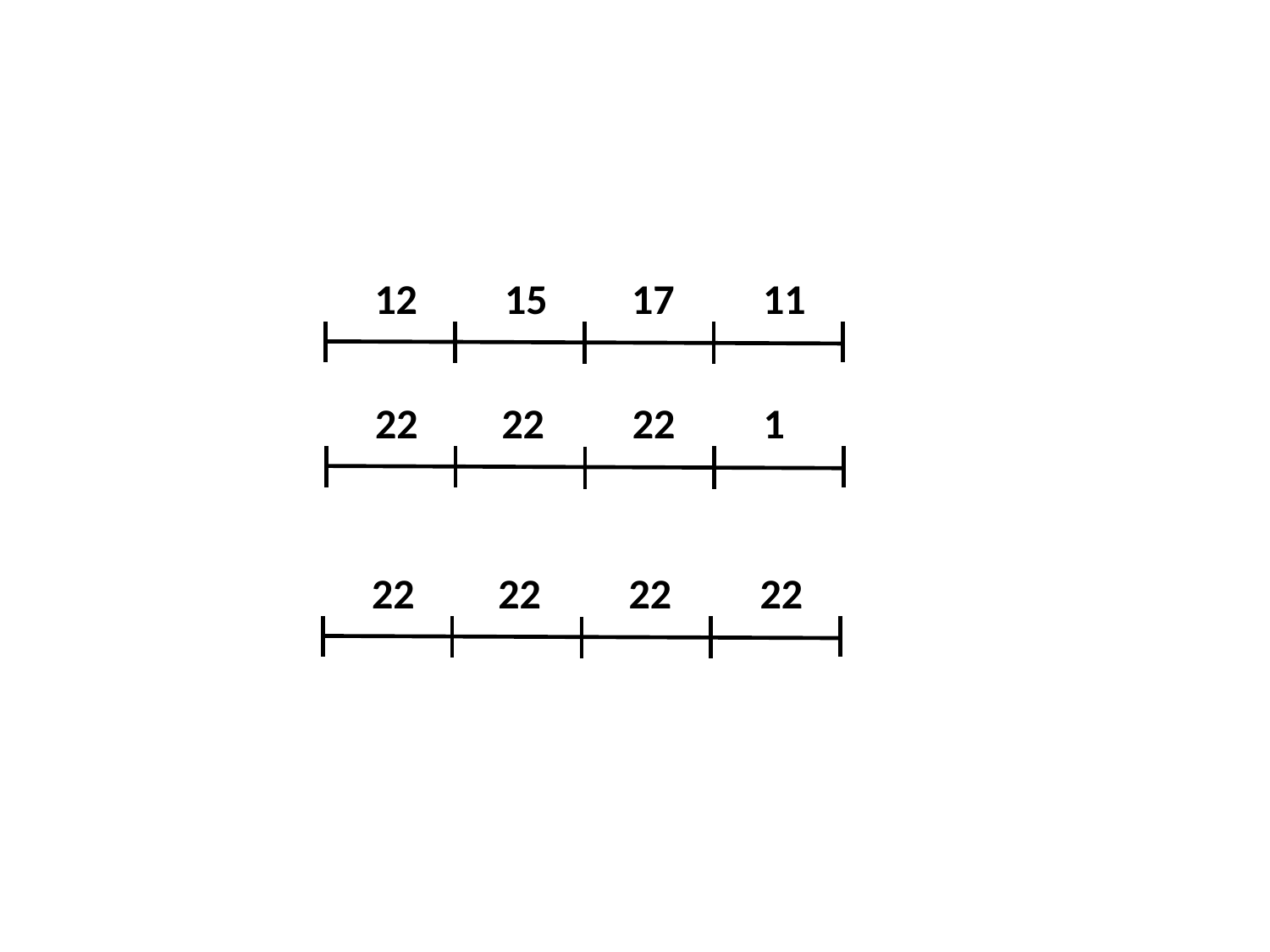

15
17
12
11
22
22
22
1
22
22
22
22